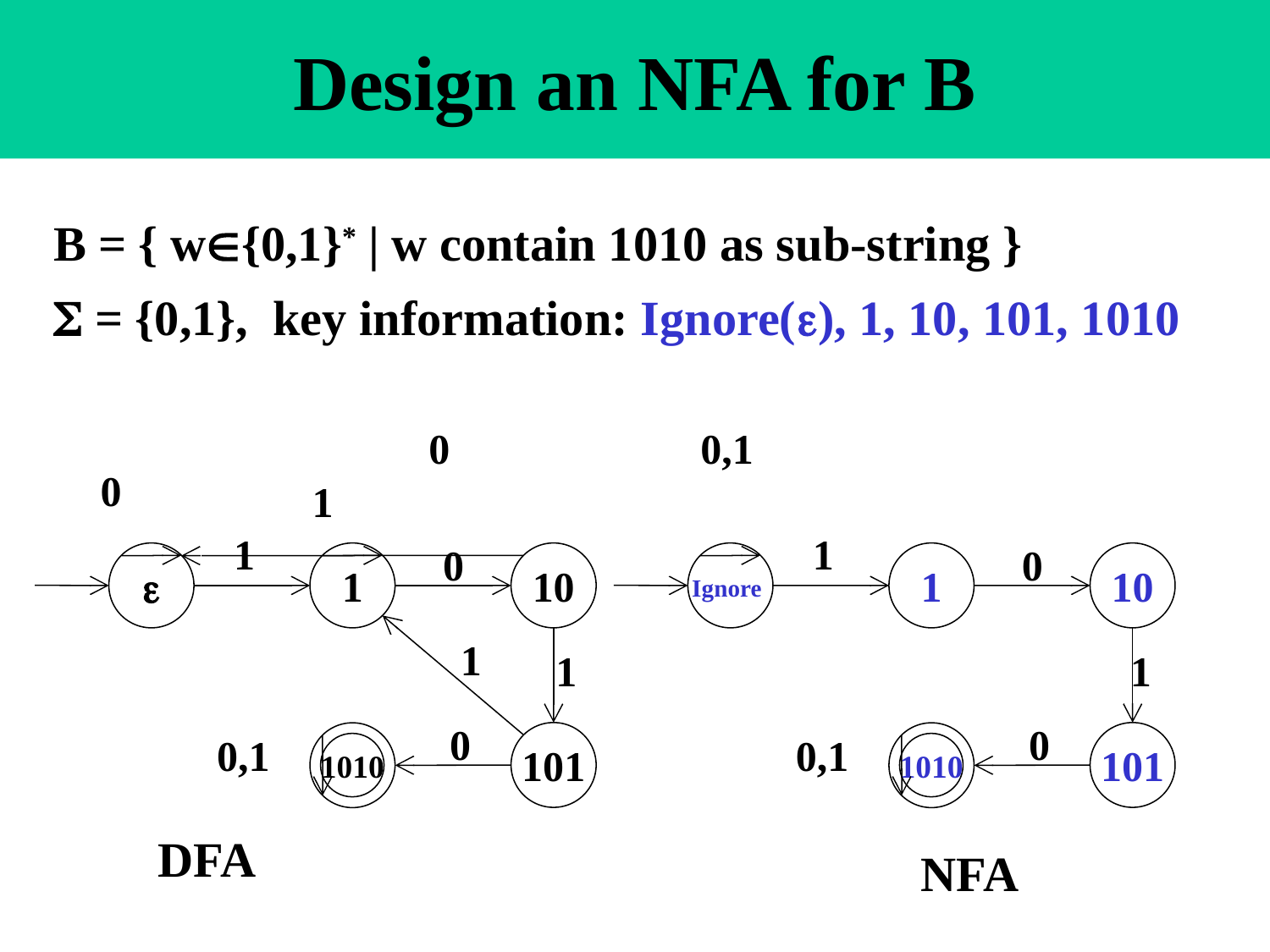

# Design an NFA for B
B = { w∈{0,1}* | w contain 1010 as sub-string }
Σ = {0,1},  key information: Ignore(ε), 1, 10, 101, 1010
0
0
1
1
0
ε
1
10
1
1
0
101
1010

0,1
1
0
Ignore
1
10
1
0
101
0,1
1010

NFA
0,1
DFA